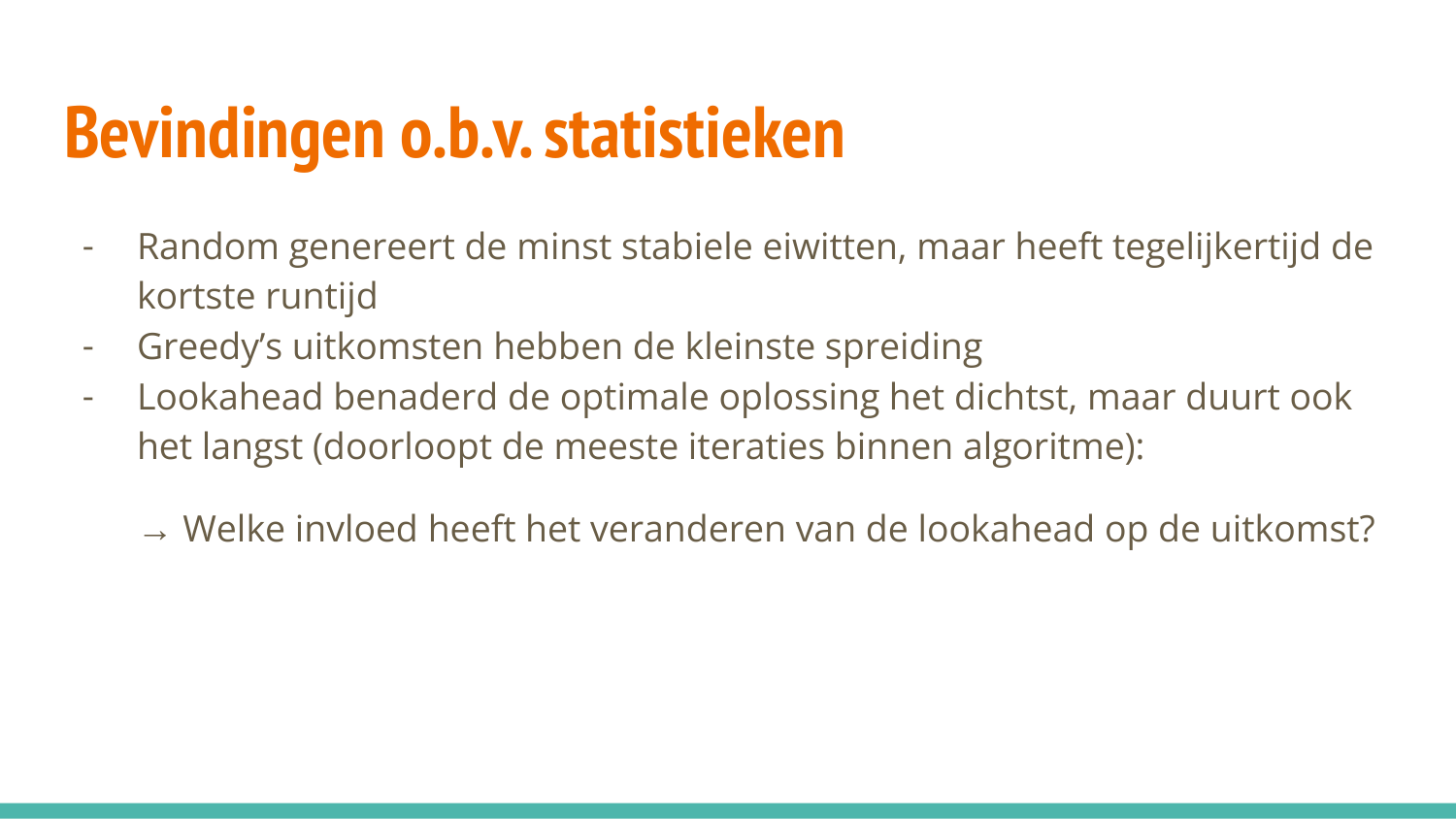

# Bevindingen o.b.v. statistieken
Random genereert de minst stabiele eiwitten, maar heeft tegelijkertijd de kortste runtijd
Greedy’s uitkomsten hebben de kleinste spreiding
Lookahead benaderd de optimale oplossing het dichtst, maar duurt ook het langst (doorloopt de meeste iteraties binnen algoritme):
→ Welke invloed heeft het veranderen van de lookahead op de uitkomst?